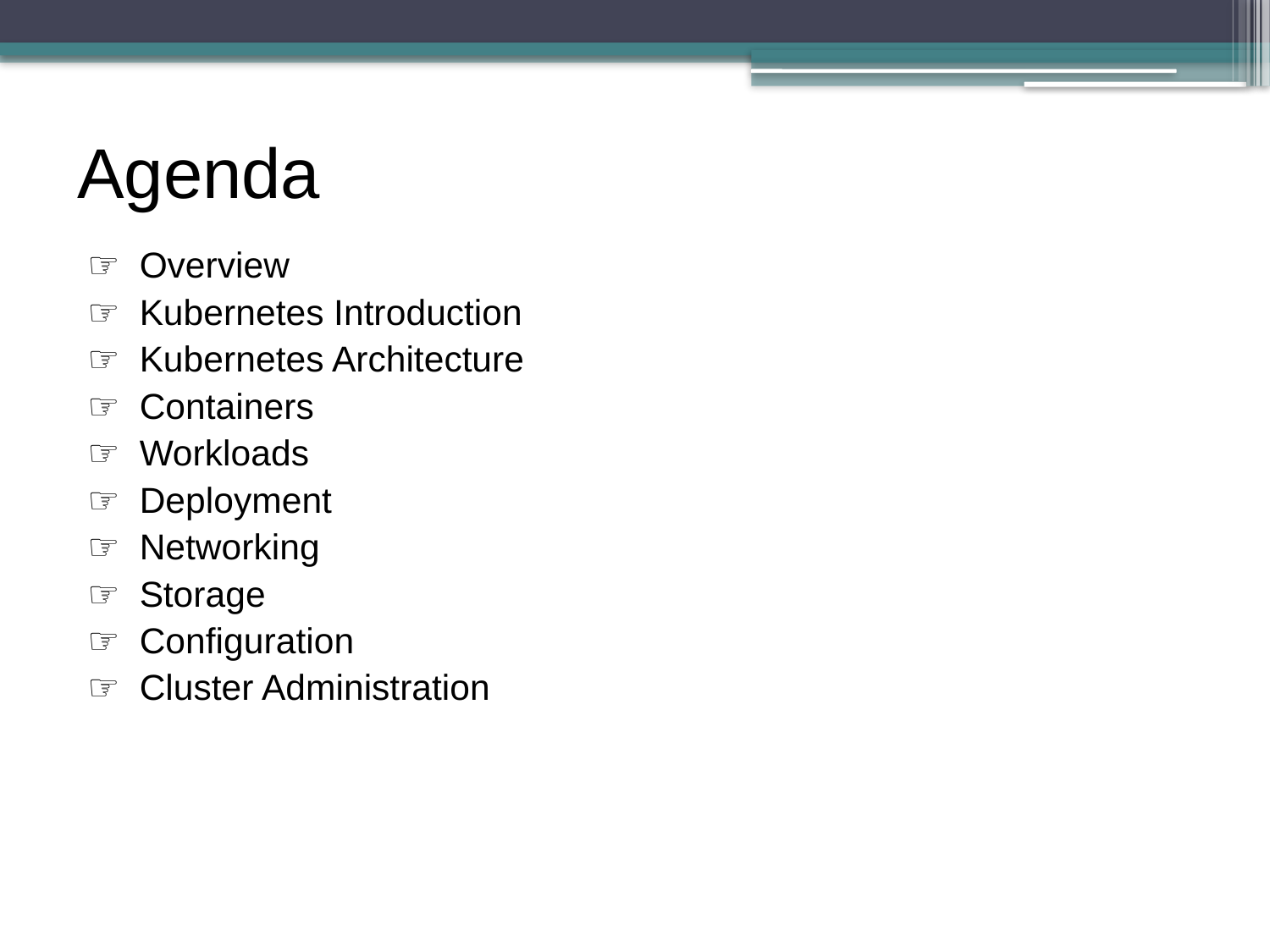

# Agenda
☞  Overview
☞  Kubernetes Introduction
☞  Kubernetes Architecture
☞  Containers
☞  Workloads
☞  Deployment
☞  Networking
☞  Storage
☞  Configuration
☞  Cluster Administration